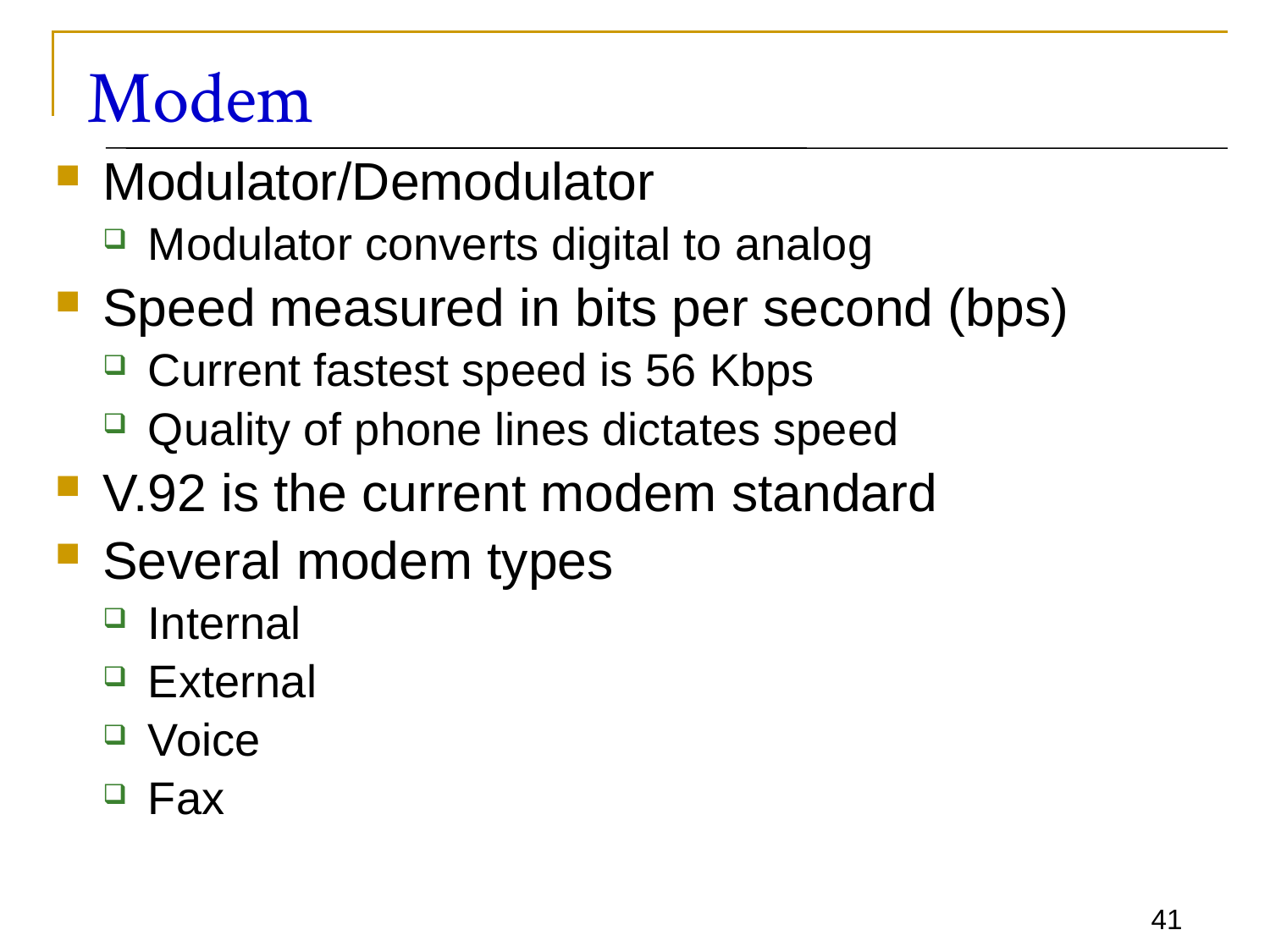

# Modem
Modulator/Demodulator
Modulator converts digital to analog
Speed measured in bits per second (bps)
Current fastest speed is 56 Kbps
Quality of phone lines dictates speed
V.92 is the current modem standard
Several modem types
Internal
External
Voice
Fax